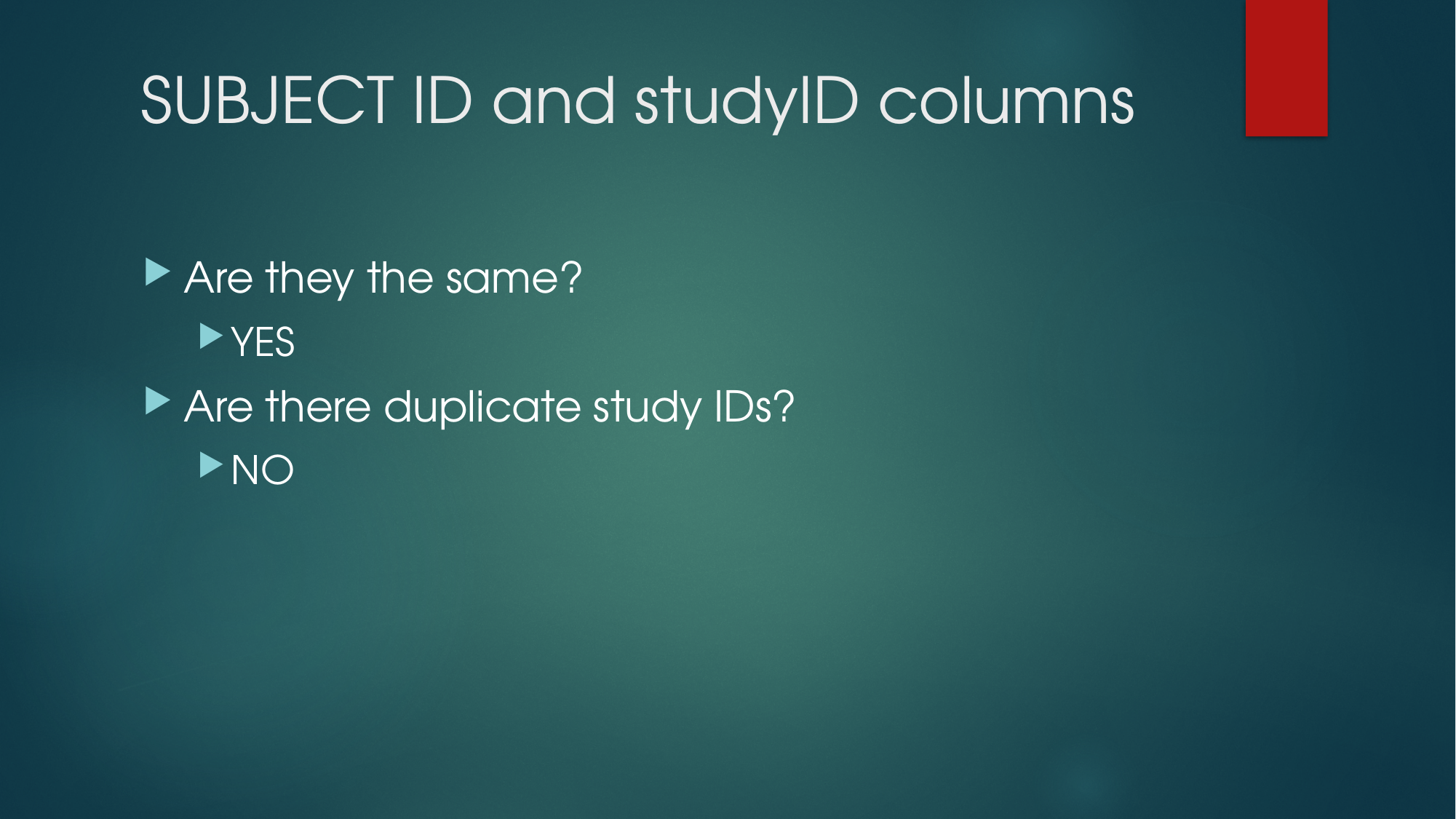

# SUBJECT ID and studyID columns
Are they the same?
YES
Are there duplicate study IDs?
NO